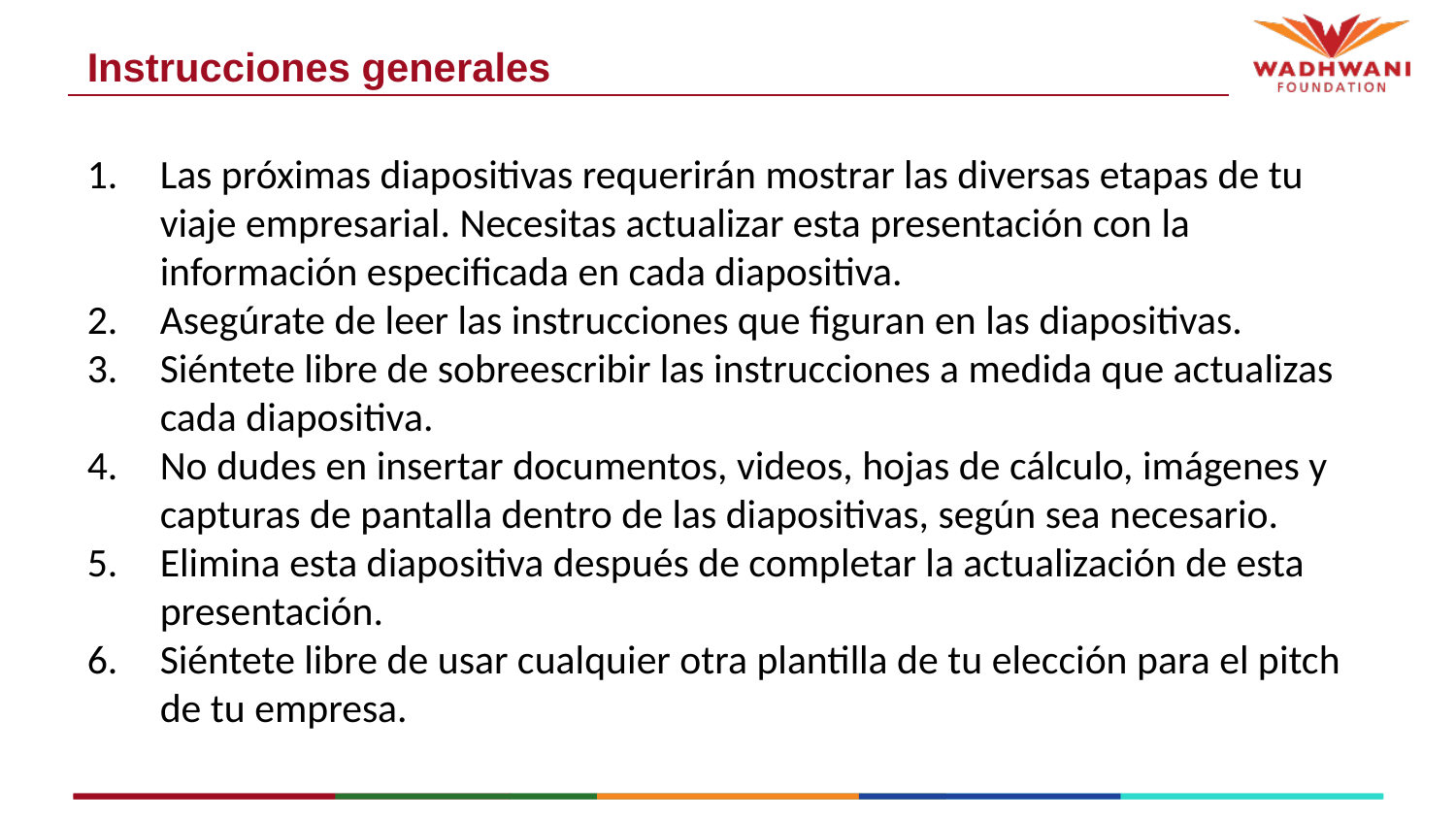

# Instrucciones generales
Las próximas diapositivas requerirán mostrar las diversas etapas de tu viaje empresarial. Necesitas actualizar esta presentación con la información especificada en cada diapositiva.
Asegúrate de leer las instrucciones que figuran en las diapositivas.
Siéntete libre de sobreescribir las instrucciones a medida que actualizas cada diapositiva.
No dudes en insertar documentos, videos, hojas de cálculo, imágenes y capturas de pantalla dentro de las diapositivas, según sea necesario.
Elimina esta diapositiva después de completar la actualización de esta presentación.
Siéntete libre de usar cualquier otra plantilla de tu elección para el pitch de tu empresa.